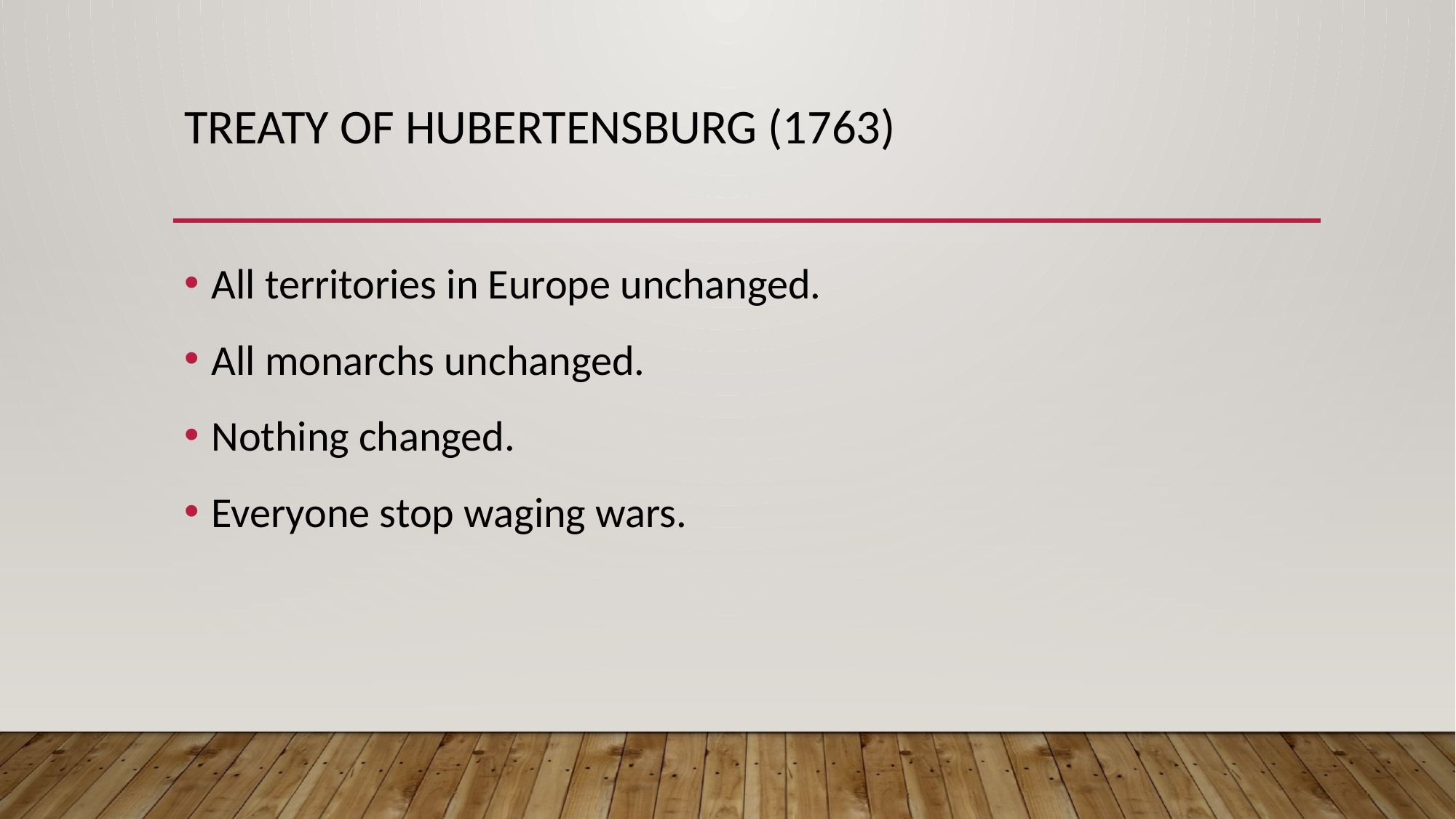

# Treaty of hubertensburg (1763)
All territories in Europe unchanged.
All monarchs unchanged.
Nothing changed.
Everyone stop waging wars.